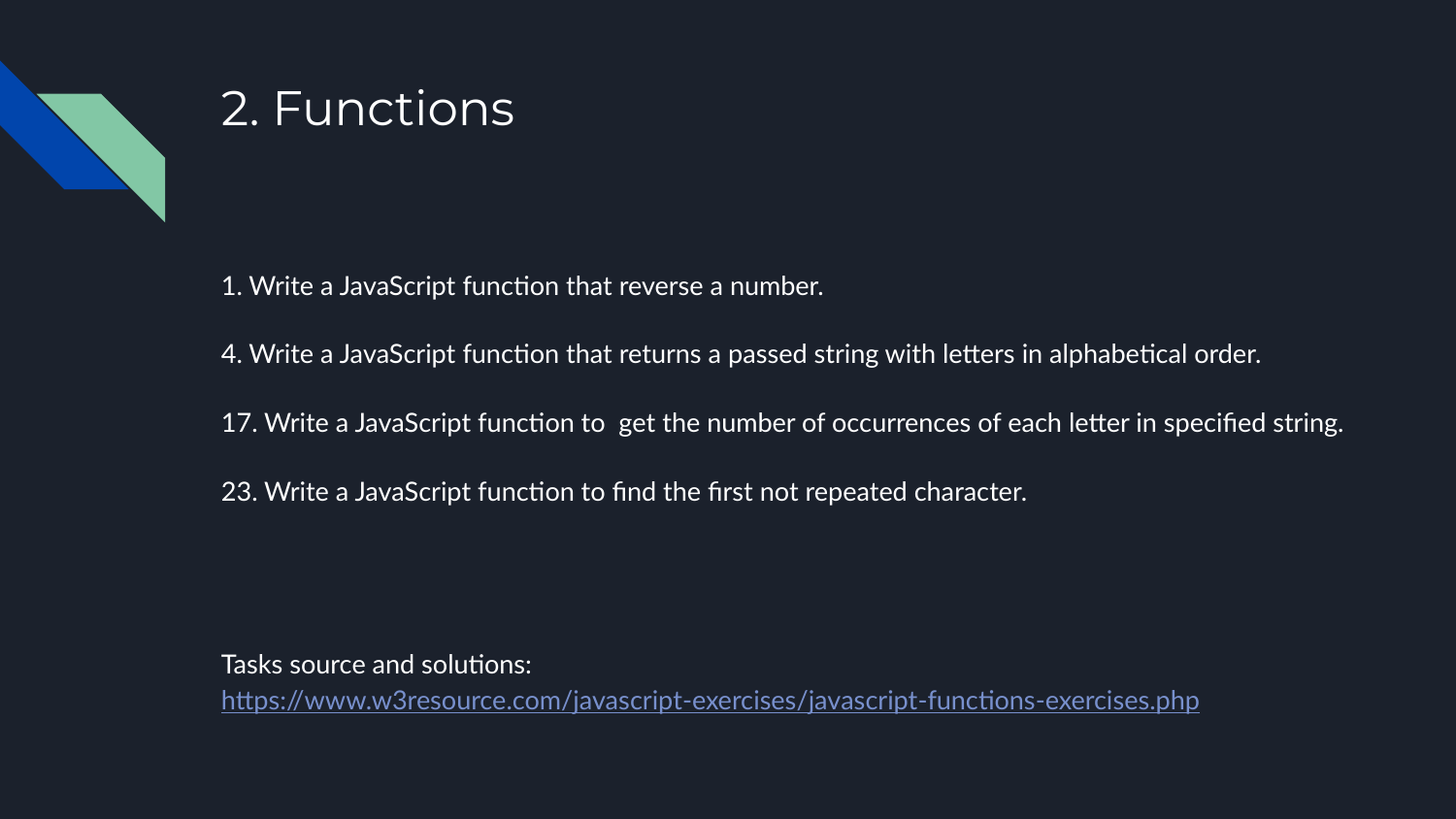

# 2. Functions
1. Write a JavaScript function that reverse a number.
4. Write a JavaScript function that returns a passed string with letters in alphabetical order.
17. Write a JavaScript function to  get the number of occurrences of each letter in specified string.
23. Write a JavaScript function to find the first not repeated character.

Tasks source and solutions:
https://www.w3resource.com/javascript-exercises/javascript-functions-exercises.php